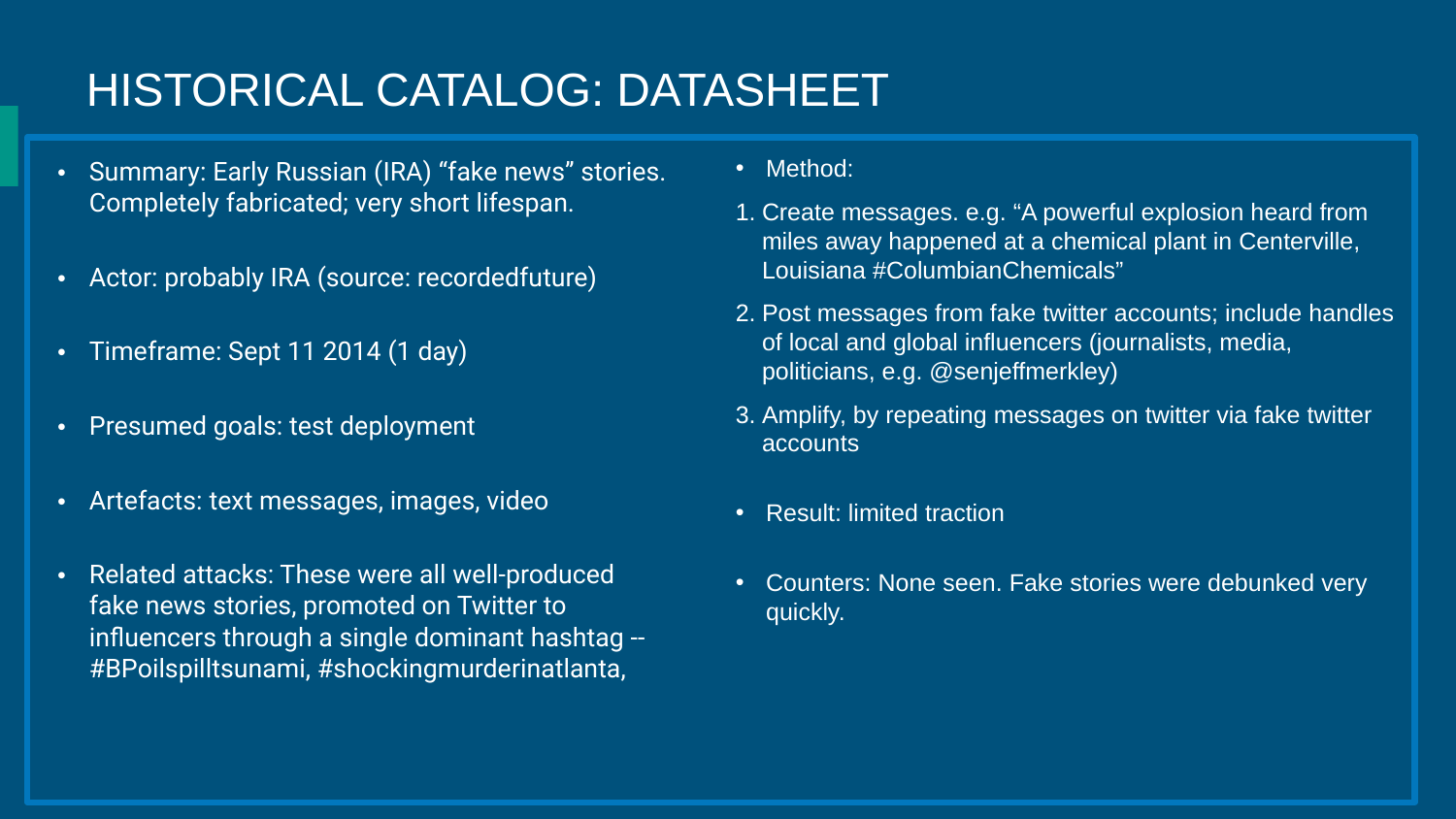

# HISTORICAL CATALOG: DATASHEET

Method:
Create messages. e.g. “A powerful explosion heard from miles away happened at a chemical plant in Centerville, Louisiana #ColumbianChemicals”
Post messages from fake twitter accounts; include handles of local and global influencers (journalists, media, politicians, e.g. @senjeffmerkley)
Amplify, by repeating messages on twitter via fake twitter accounts
Result: limited traction
Counters: None seen. Fake stories were debunked very quickly.
Summary: Early Russian (IRA) “fake news” stories. Completely fabricated; very short lifespan.
Actor: probably IRA (source: recordedfuture)
Timeframe: Sept 11 2014 (1 day)
Presumed goals: test deployment
Artefacts: text messages, images, video
Related attacks: These were all well-produced fake news stories, promoted on Twitter to influencers through a single dominant hashtag -- #BPoilspilltsunami, #shockingmurderinatlanta,
8